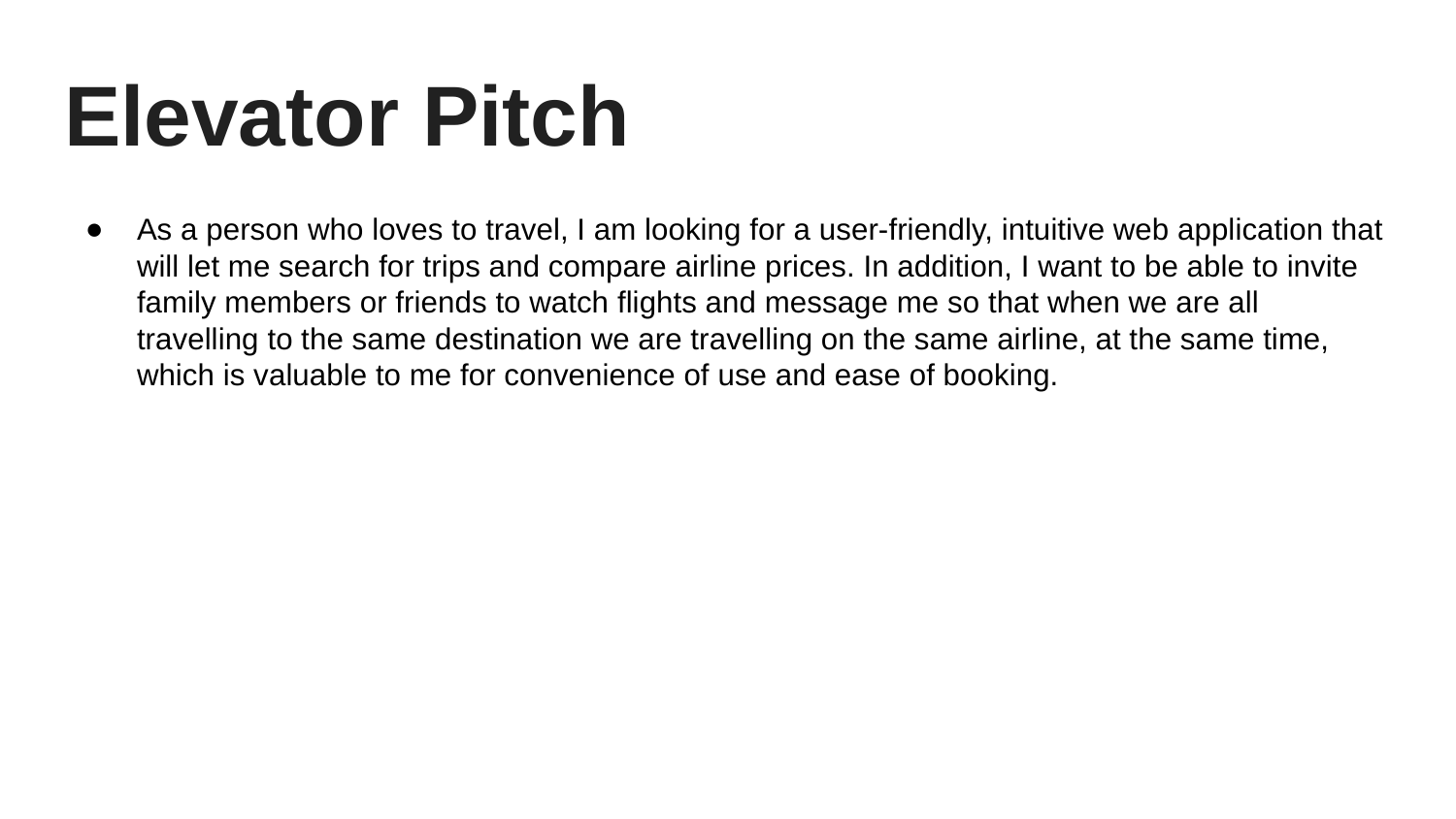

# Elevator Pitch
As a person who loves to travel, I am looking for a user-friendly, intuitive web application that will let me search for trips and compare airline prices. In addition, I want to be able to invite family members or friends to watch flights and message me so that when we are all travelling to the same destination we are travelling on the same airline, at the same time, which is valuable to me for convenience of use and ease of booking.